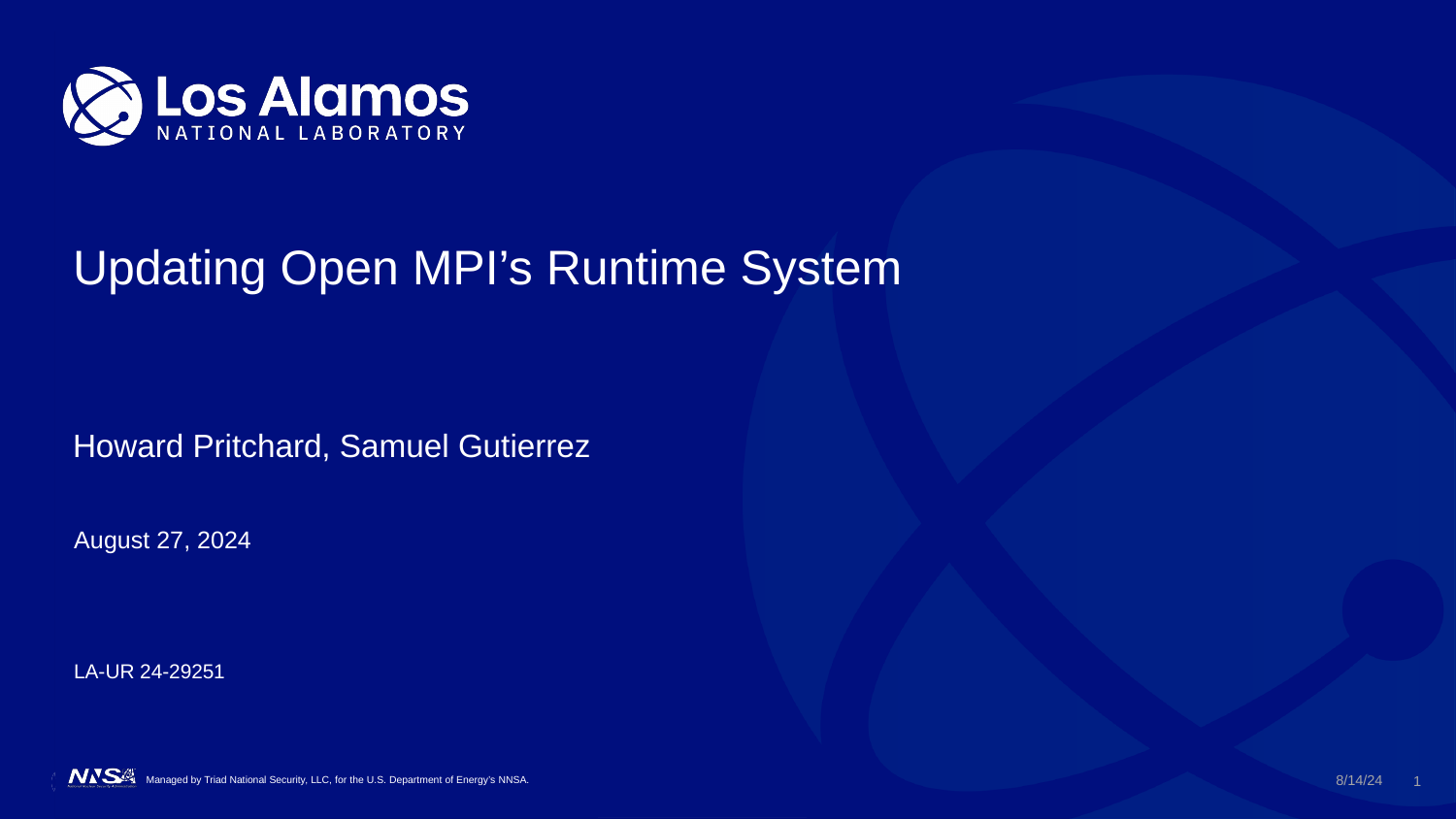

# Updating Open MPI’s Runtime System
Howard Pritchard, Samuel Gutierrez
August 27, 2024
LA-UR 24-29251